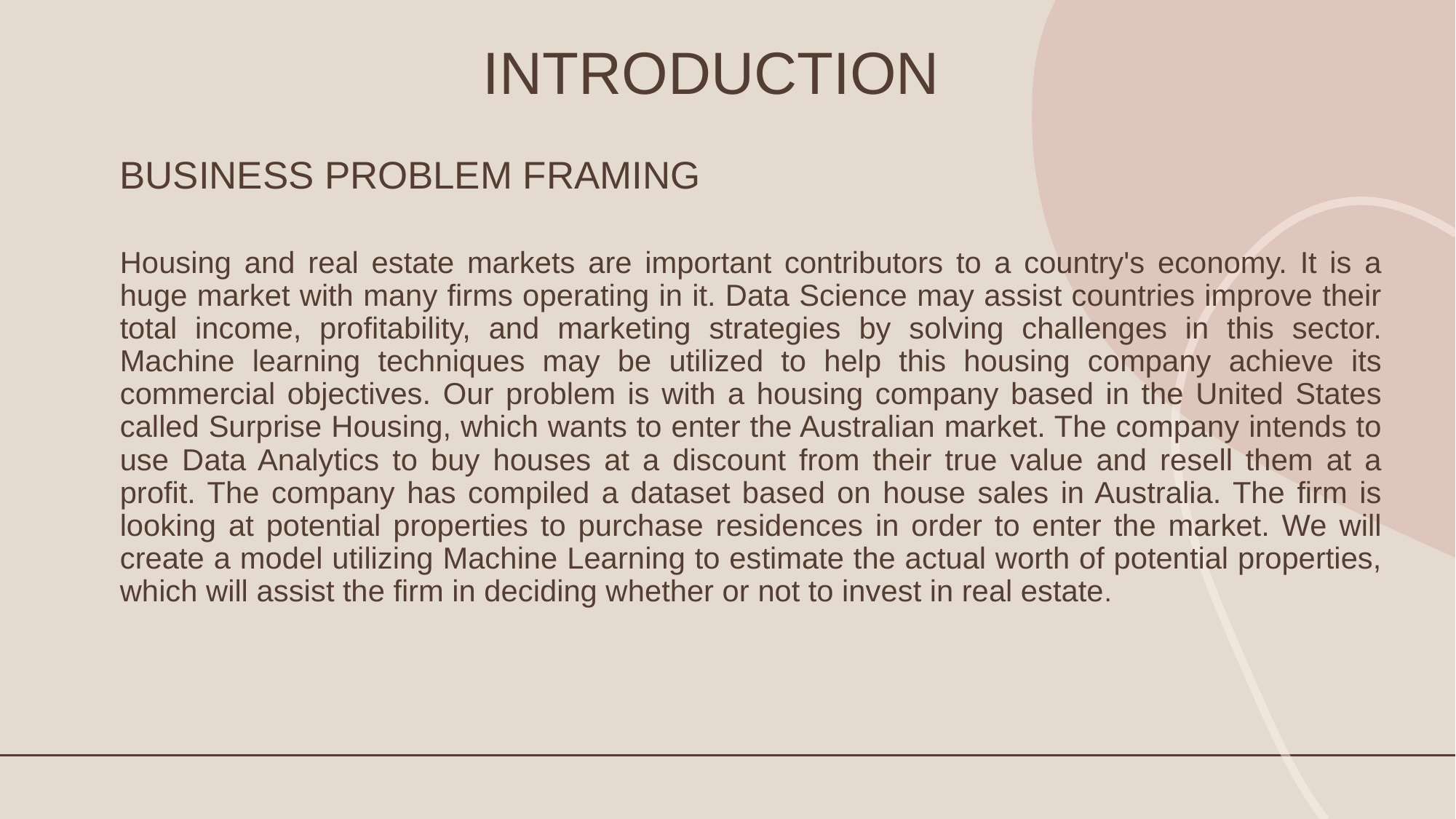

# INTRODUCTION BUSINESS PROBLEM FRAMING
Housing and real estate markets are important contributors to a country's economy. It is a huge market with many firms operating in it. Data Science may assist countries improve their total income, profitability, and marketing strategies by solving challenges in this sector. Machine learning techniques may be utilized to help this housing company achieve its commercial objectives. Our problem is with a housing company based in the United States called Surprise Housing, which wants to enter the Australian market. The company intends to use Data Analytics to buy houses at a discount from their true value and resell them at a profit. The company has compiled a dataset based on house sales in Australia. The firm is looking at potential properties to purchase residences in order to enter the market. We will create a model utilizing Machine Learning to estimate the actual worth of potential properties, which will assist the firm in deciding whether or not to invest in real estate.